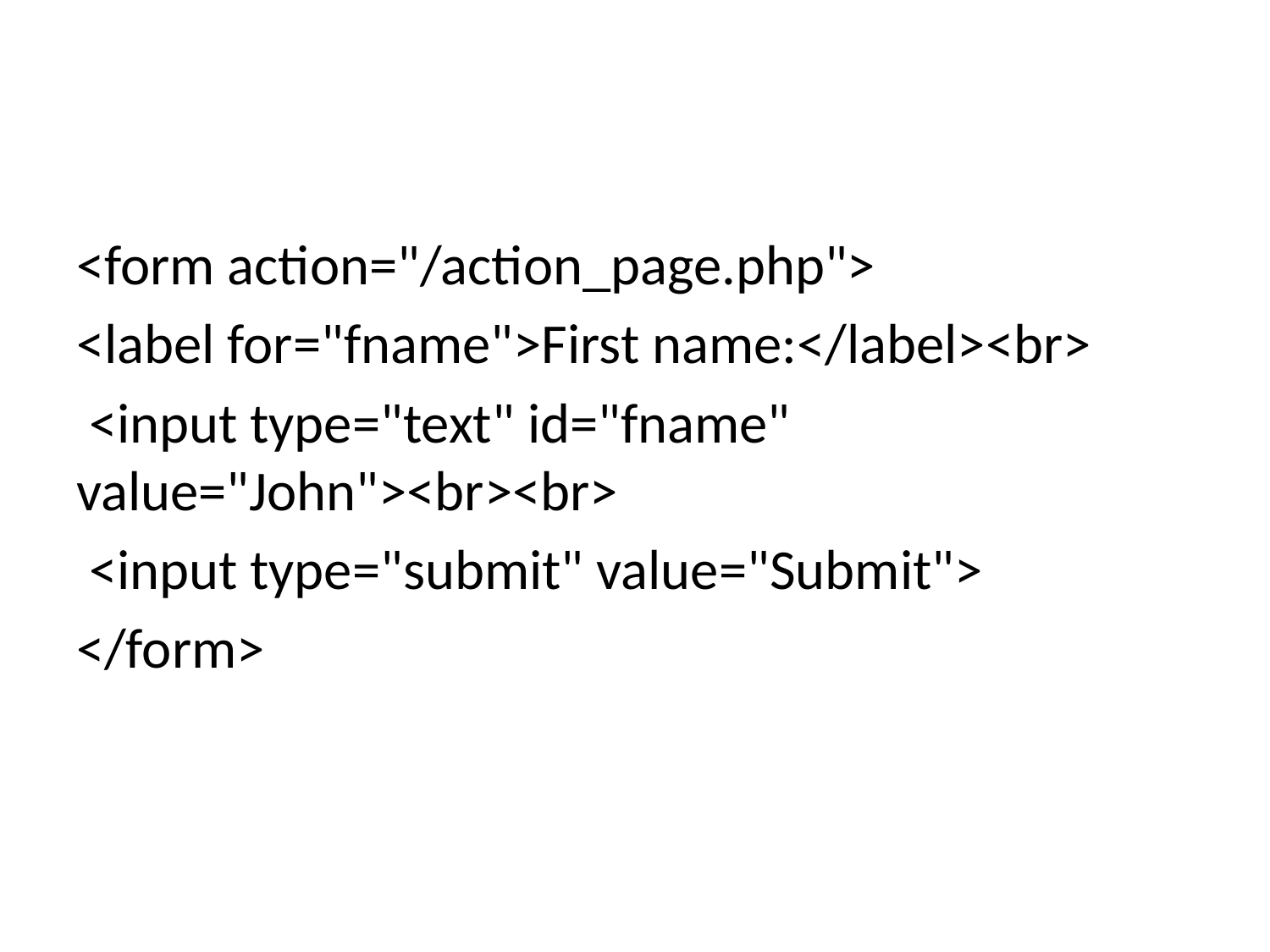

#
<form action="/action_page.php">
<label for="fname">First name:</label><br>
 <input type="text" id="fname" value="John"><br><br>
 <input type="submit" value="Submit">
</form>